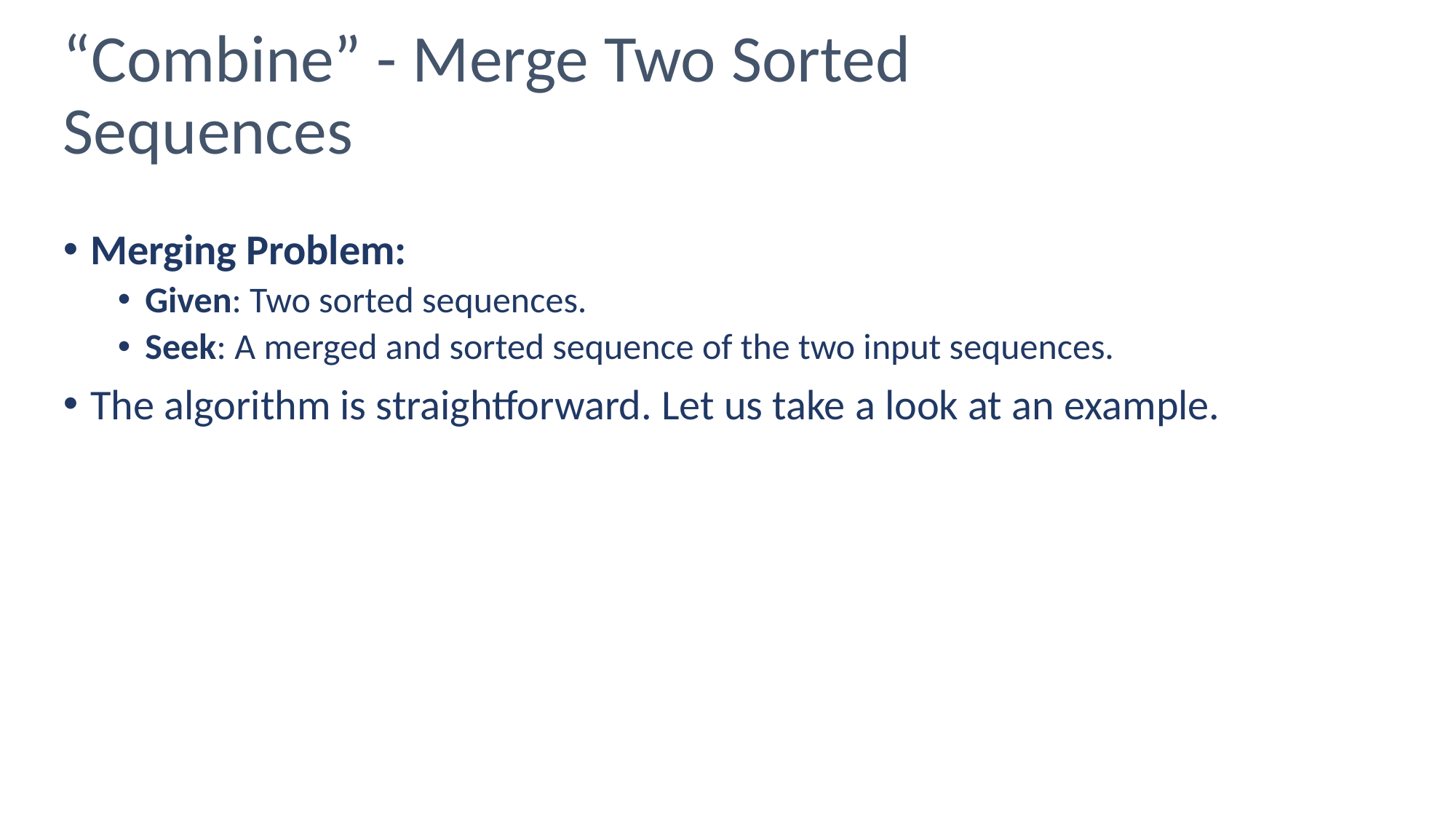

# “Combine” - Merge Two Sorted Sequences
Merging Problem:
Given: Two sorted sequences.
Seek: A merged and sorted sequence of the two input sequences.
The algorithm is straightforward. Let us take a look at an example.